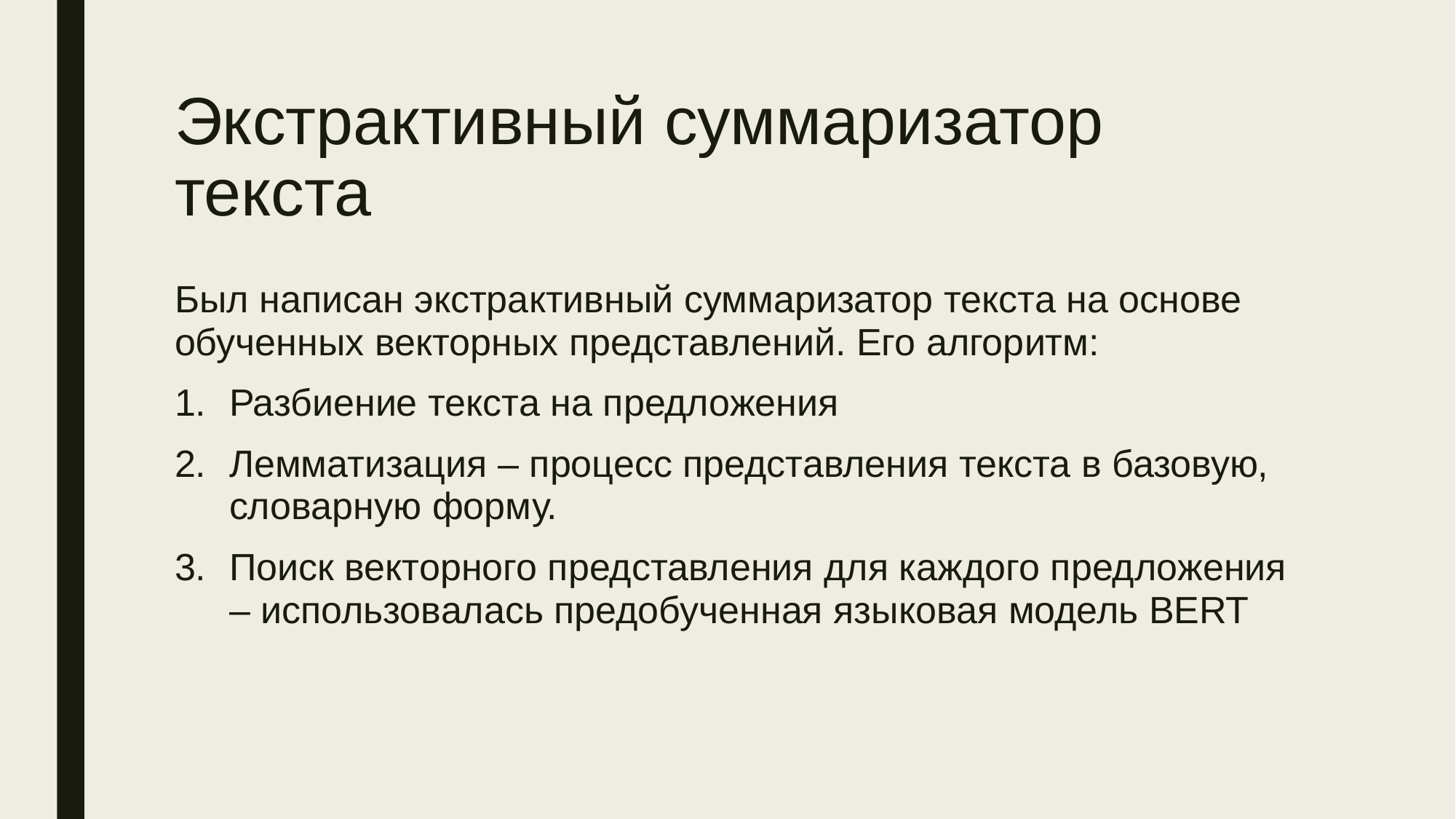

# Экстрактивный суммаризатор текста
Был написан экстрактивный суммаризатор текста на основе обученных векторных представлений. Его алгоритм:
Разбиение текста на предложения
Лемматизация – процесс представления текста в базовую, словарную форму.
Поиск векторного представления для каждого предложения – использовалась предобученная языковая модель BERT